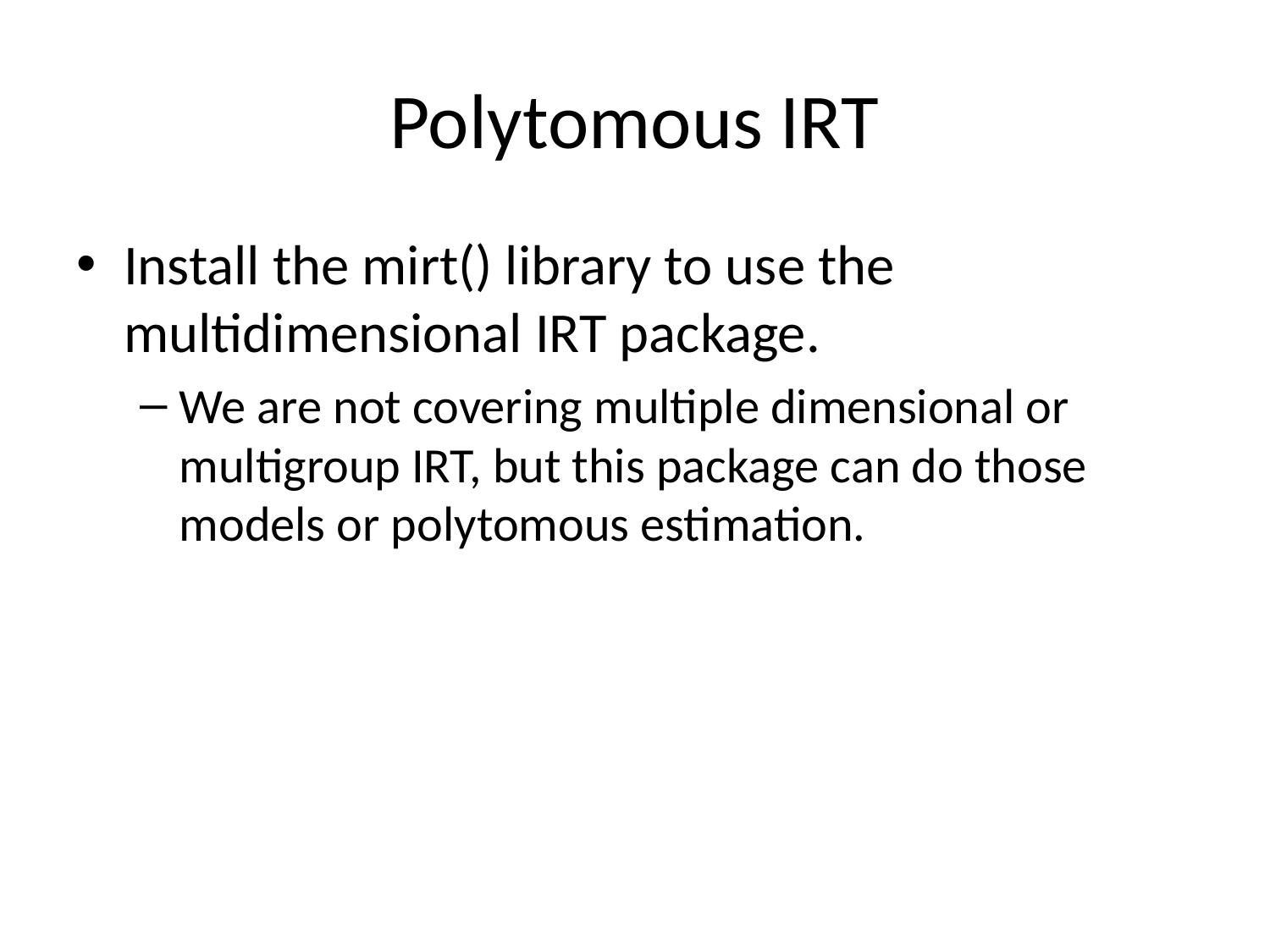

# Polytomous IRT
Install the mirt() library to use the multidimensional IRT package.
We are not covering multiple dimensional or multigroup IRT, but this package can do those models or polytomous estimation.